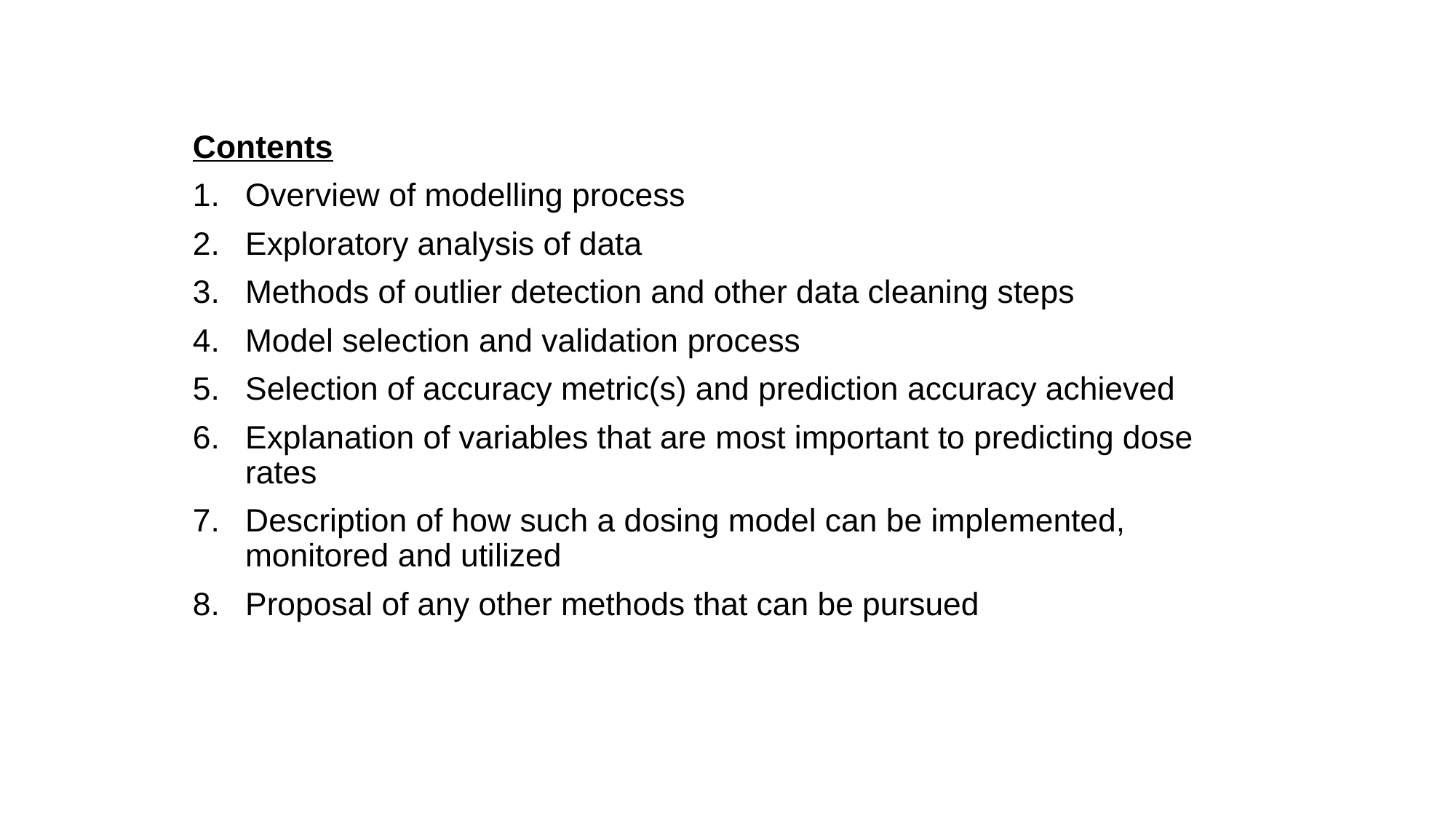

Contents
Overview of modelling process
Exploratory analysis of data
Methods of outlier detection and other data cleaning steps
Model selection and validation process
Selection of accuracy metric(s) and prediction accuracy achieved
Explanation of variables that are most important to predicting dose rates
Description of how such a dosing model can be implemented, monitored and utilized
Proposal of any other methods that can be pursued